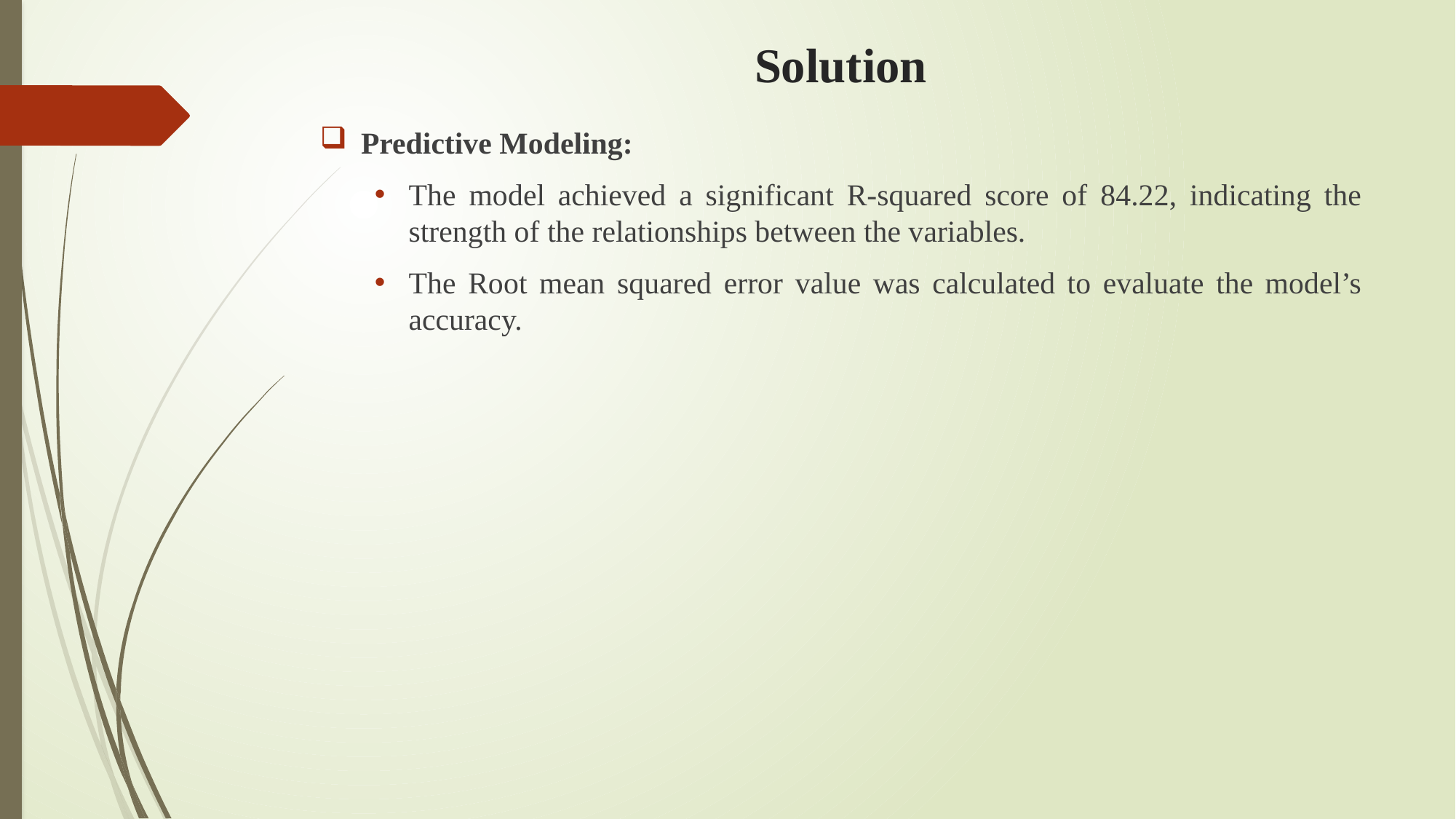

# Solution
Predictive Modeling:
The model achieved a significant R-squared score of 84.22, indicating the strength of the relationships between the variables.
The Root mean squared error value was calculated to evaluate the model’s accuracy.